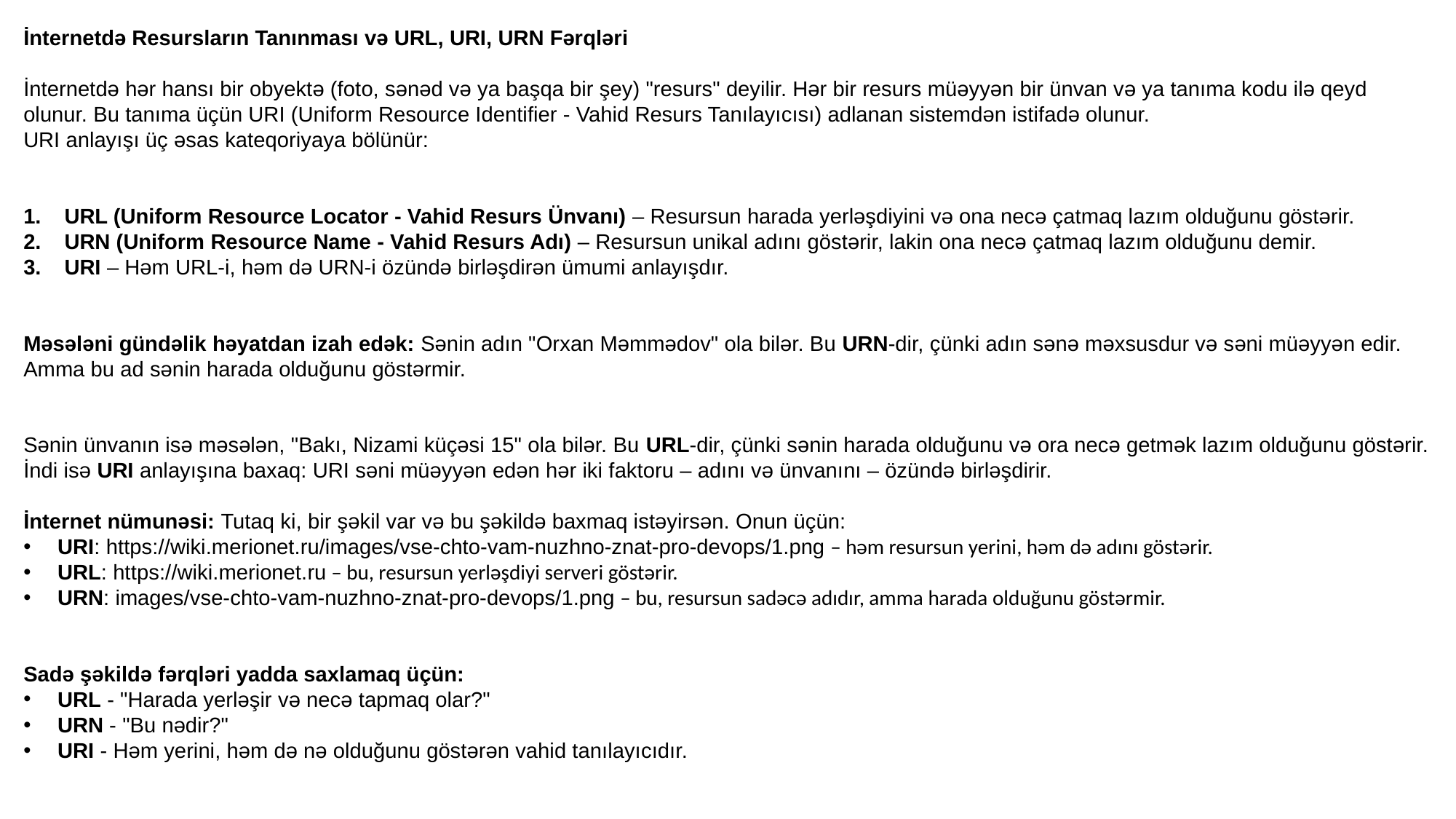

İnternetdə Resursların Tanınması və URL, URI, URN Fərqləri

İnternetdə hər hansı bir obyektə (foto, sənəd və ya başqa bir şey) "resurs" deyilir. Hər bir resurs müəyyən bir ünvan və ya tanıma kodu ilə qeyd olunur. Bu tanıma üçün URI (Uniform Resource Identifier - Vahid Resurs Tanılayıcısı) adlanan sistemdən istifadə olunur.
URI anlayışı üç əsas kateqoriyaya bölünür:

URL (Uniform Resource Locator - Vahid Resurs Ünvanı) – Resursun harada yerləşdiyini və ona necə çatmaq lazım olduğunu göstərir.
URN (Uniform Resource Name - Vahid Resurs Adı) – Resursun unikal adını göstərir, lakin ona necə çatmaq lazım olduğunu demir.
URI – Həm URL-i, həm də URN-i özündə birləşdirən ümumi anlayışdır.

Məsələni gündəlik həyatdan izah edək: Sənin adın "Orxan Məmmədov" ola bilər. Bu URN-dir, çünki adın sənə məxsusdur və səni müəyyən edir. Amma bu ad sənin harada olduğunu göstərmir.

Sənin ünvanın isə məsələn, "Bakı, Nizami küçəsi 15" ola bilər. Bu URL-dir, çünki sənin harada olduğunu və ora necə getmək lazım olduğunu göstərir.
İndi isə URI anlayışına baxaq: URI səni müəyyən edən hər iki faktoru – adını və ünvanını – özündə birləşdirir.

İnternet nümunəsi: Tutaq ki, bir şəkil var və bu şəkildə baxmaq istəyirsən. Onun üçün:
URI: https://wiki.merionet.ru/images/vse-chto-vam-nuzhno-znat-pro-devops/1.png – həm resursun yerini, həm də adını göstərir.
URL: https://wiki.merionet.ru – bu, resursun yerləşdiyi serveri göstərir.
URN: images/vse-chto-vam-nuzhno-znat-pro-devops/1.png – bu, resursun sadəcə adıdır, amma harada olduğunu göstərmir.

Sadə şəkildə fərqləri yadda saxlamaq üçün:
URL - "Harada yerləşir və necə tapmaq olar?"
URN - "Bu nədir?"
URI - Həm yerini, həm də nə olduğunu göstərən vahid tanılayıcıdır.